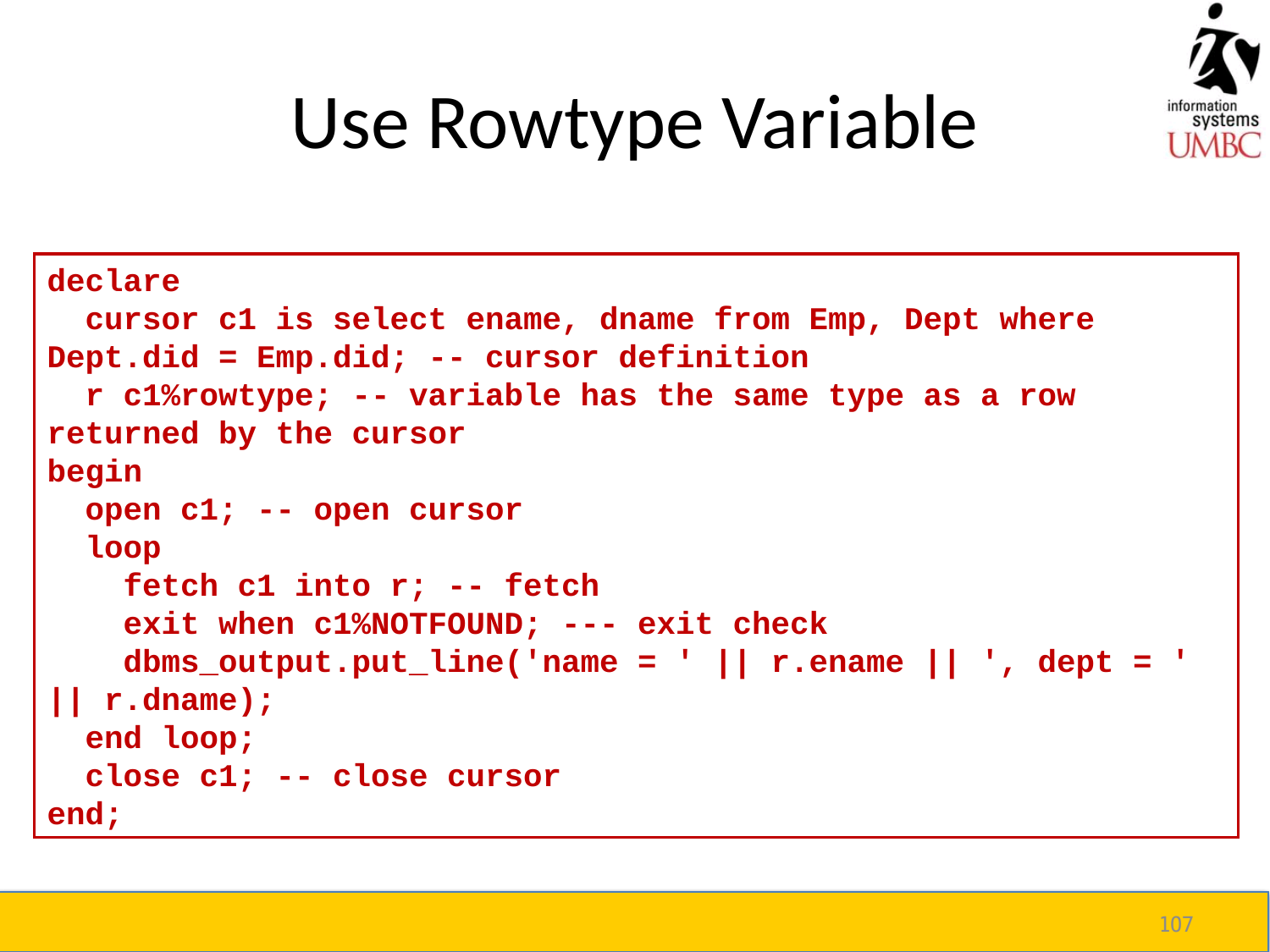

# Use Rowtype Variable
declare
  cursor c1 is select ename, dname from Emp, Dept where Dept.did = Emp.did; -- cursor definition
  r c1%rowtype; -- variable has the same type as a row returned by the cursor
begin
  open c1; -- open cursor
  loop
    fetch c1 into r; -- fetch
    exit when c1%NOTFOUND; --- exit check
    dbms_output.put_line('name = ' || r.ename || ', dept = ' || r.dname);
  end loop;
  close c1; -- close cursor
end;
107